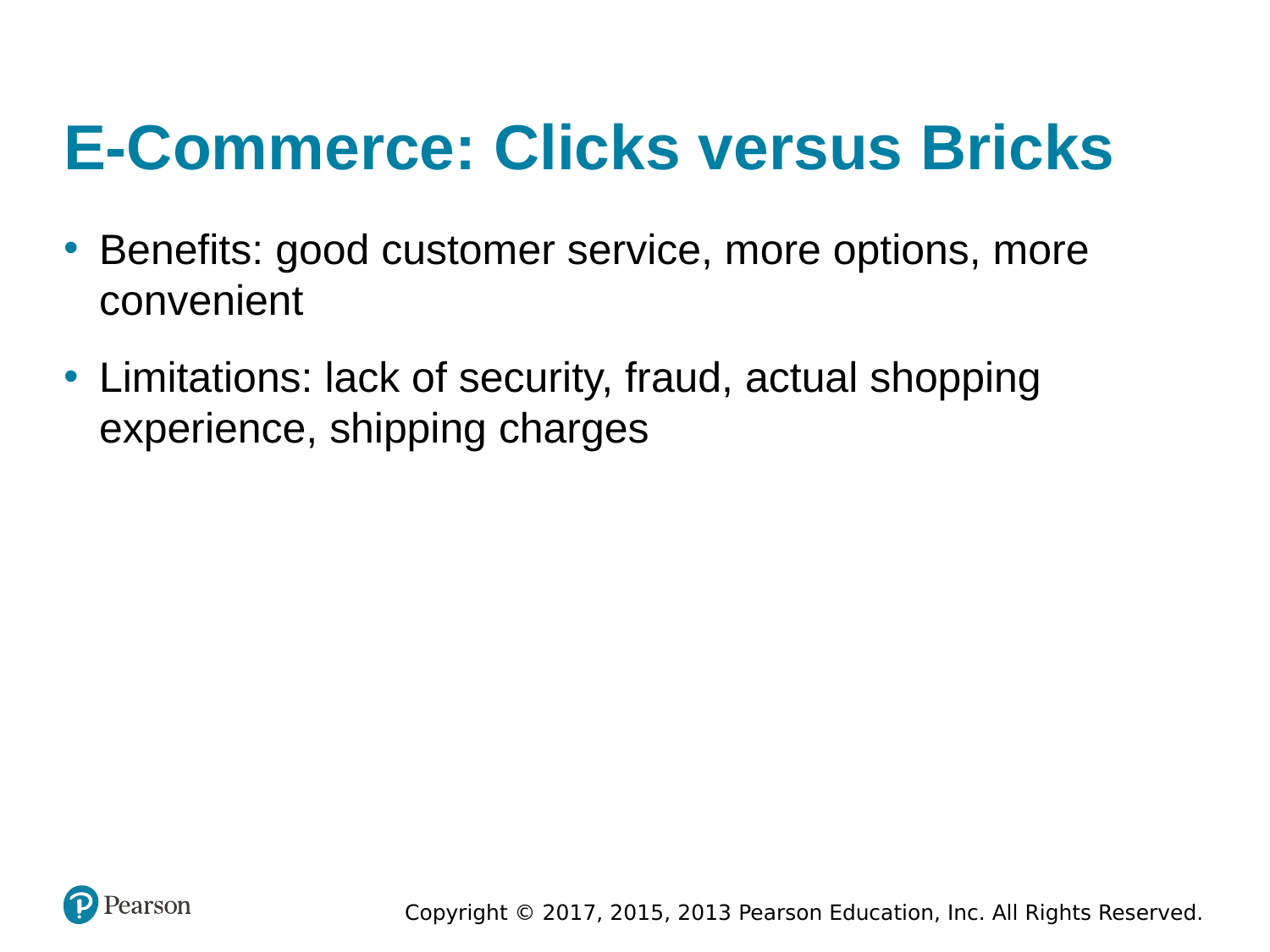

# E-Commerce: Clicks versus Bricks
Benefits: good customer service, more options, more convenient
Limitations: lack of security, fraud, actual shopping experience, shipping charges